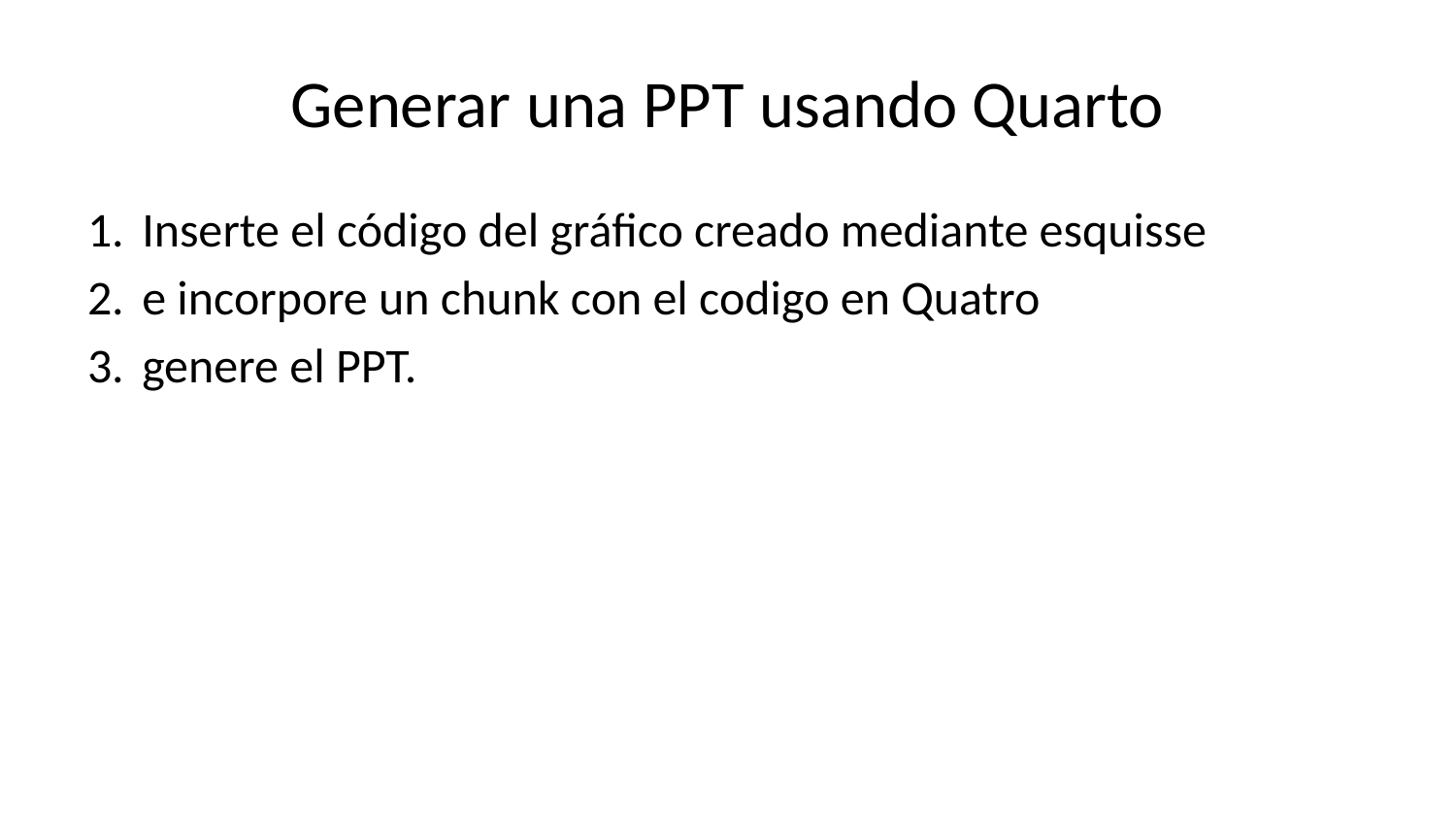

# Generar una PPT usando Quarto
Inserte el código del gráfico creado mediante esquisse
e incorpore un chunk con el codigo en Quatro
genere el PPT.